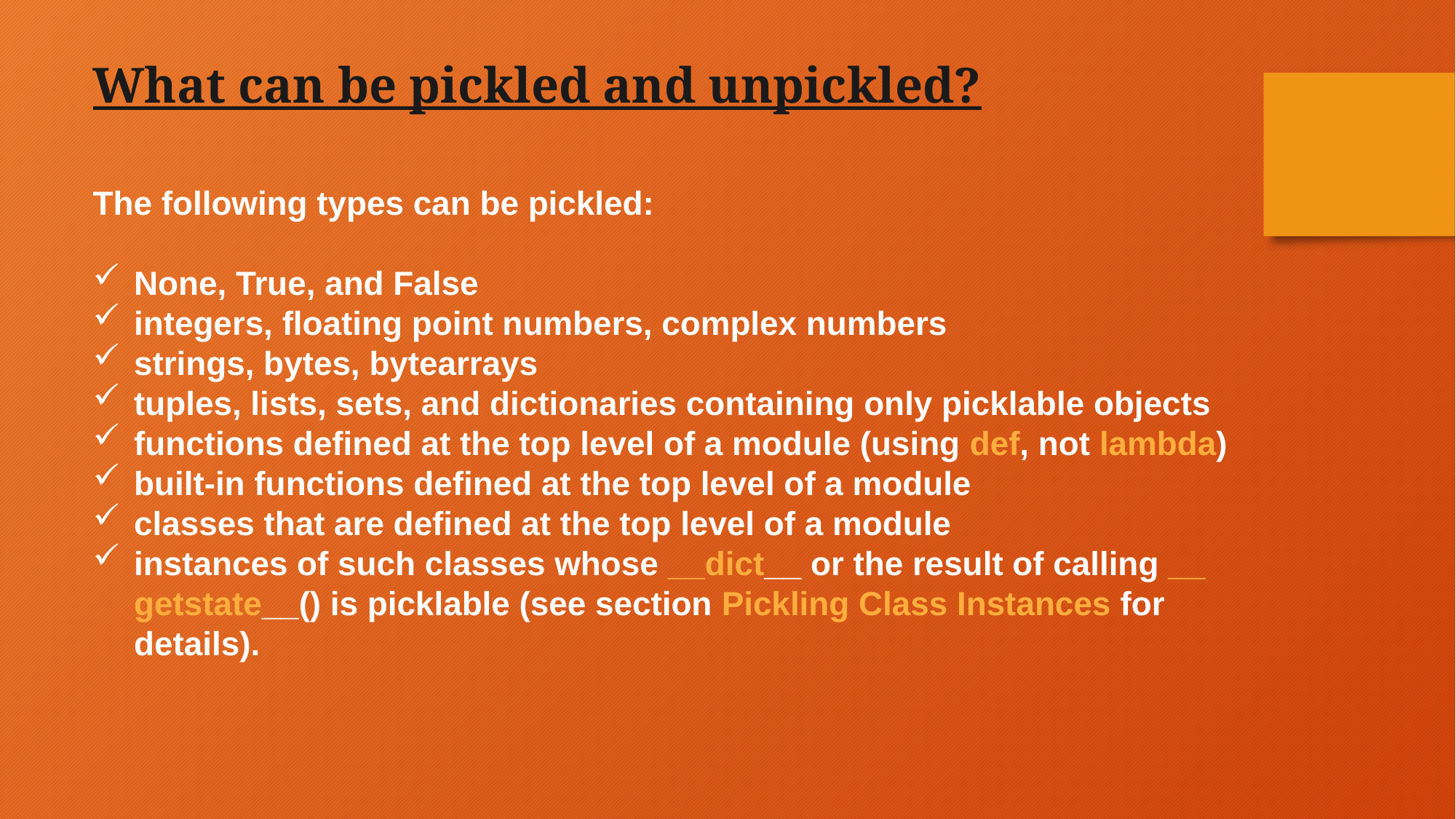

What can be pickled and unpickled?

The following types can be pickled:

None, True, and False
integers, floating point numbers, complex numbers
strings, bytes, bytearrays
tuples, lists, sets, and dictionaries containing only picklable objects
functions defined at the top level of a module (using def, not lambda)
built-in functions defined at the top level of a module
classes that are defined at the top level of a module
instances of such classes whose __dict__ or the result of calling __getstate__() is picklable (see section Pickling Class Instances for details).